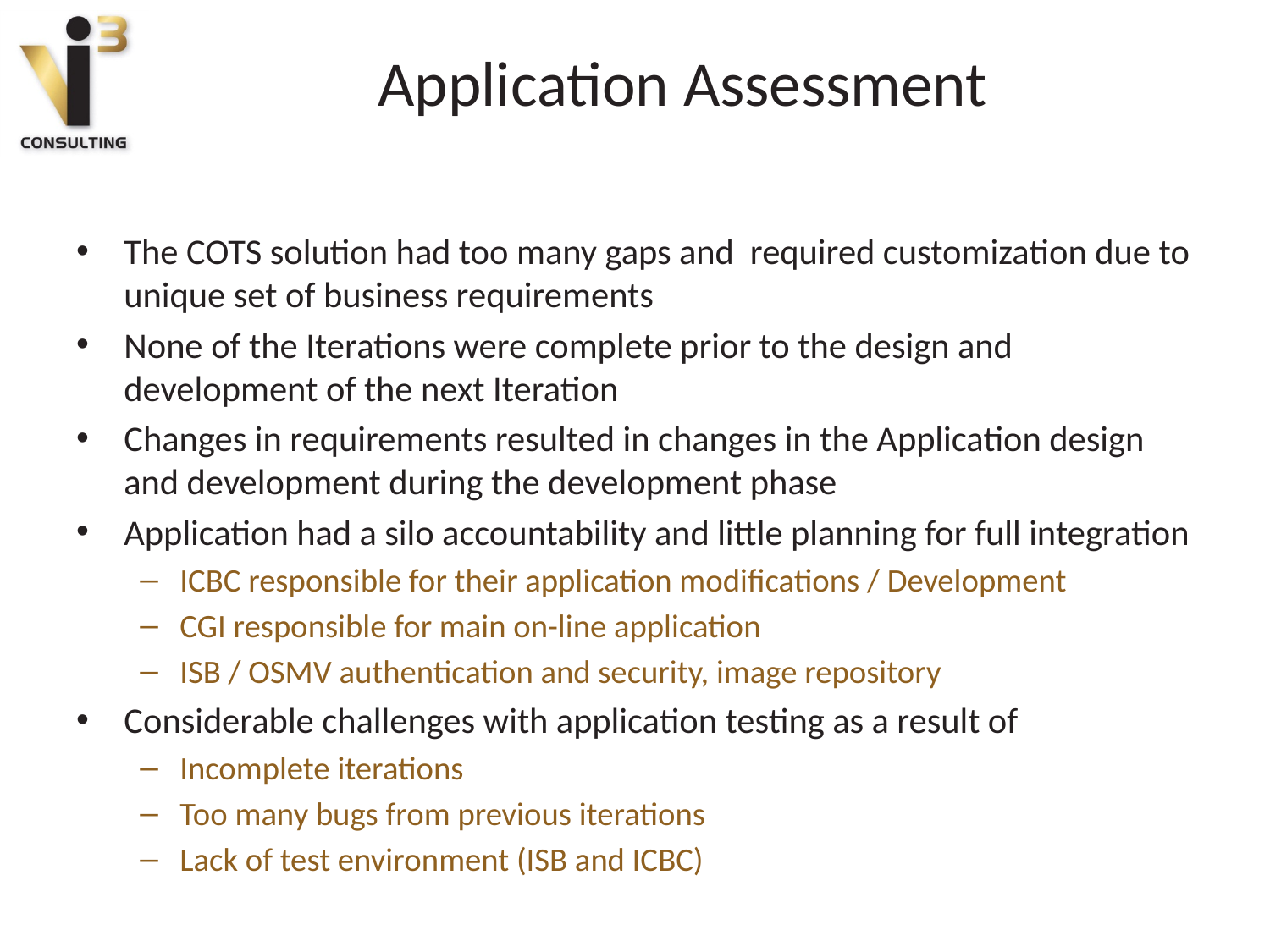

# Application Assessment
The COTS solution had too many gaps and  required customization due to unique set of business requirements
None of the Iterations were complete prior to the design and development of the next Iteration
Changes in requirements resulted in changes in the Application design and development during the development phase
Application had a silo accountability and little planning for full integration
ICBC responsible for their application modifications / Development
CGI responsible for main on-line application
ISB / OSMV authentication and security, image repository
Considerable challenges with application testing as a result of
Incomplete iterations
Too many bugs from previous iterations
Lack of test environment (ISB and ICBC)